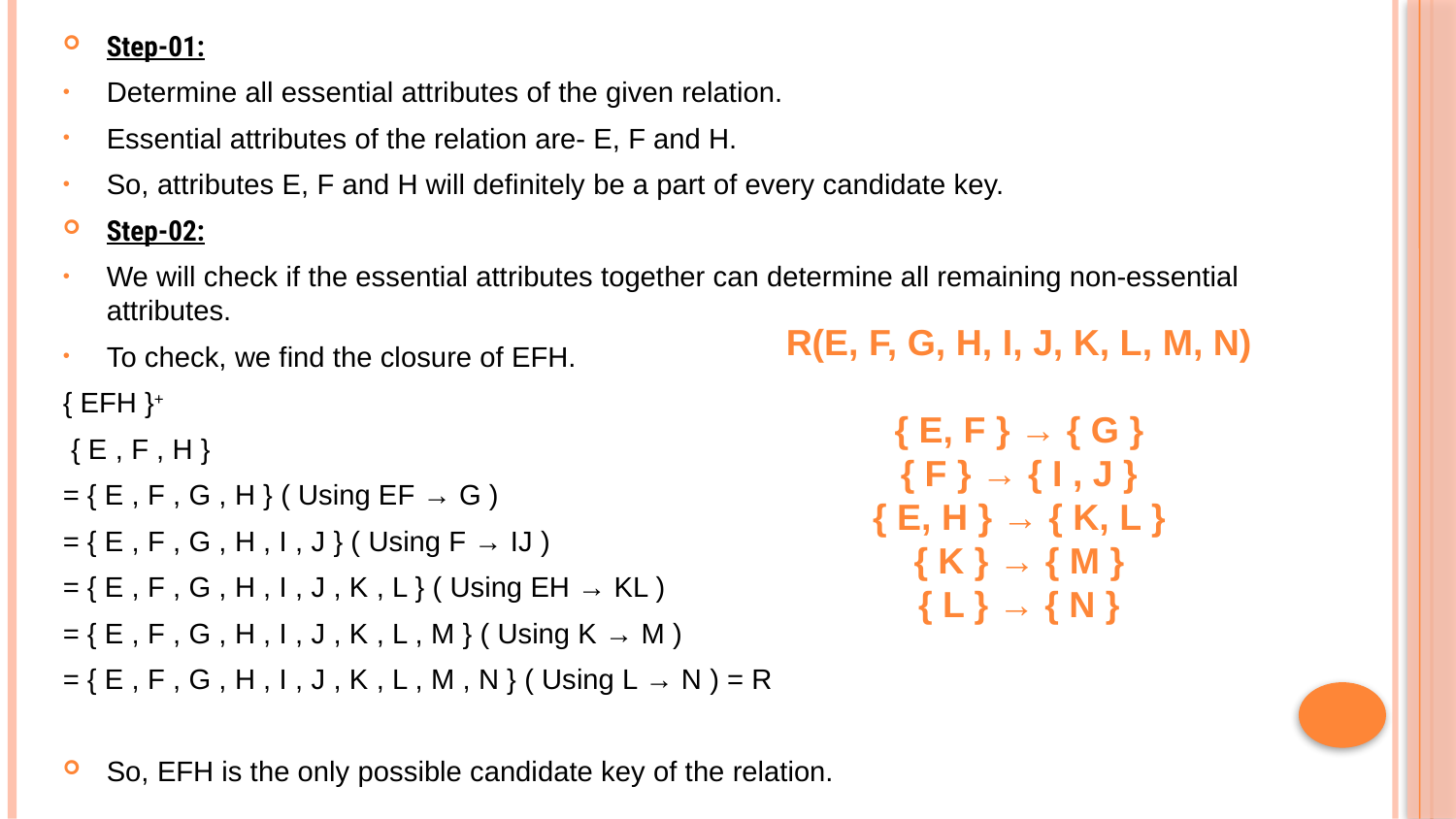

Step-01:
Determine all essential attributes of the given relation.
Essential attributes of the relation are- E, F and H.
So, attributes E, F and H will definitely be a part of every candidate key.
Step-02:
We will check if the essential attributes together can determine all remaining non-essential attributes.
To check, we find the closure of EFH.
{ EFH }+
 { E , F , H }
= { E , F , G , H } ( Using EF → G )
= { E , F , G , H , I , J } ( Using F → IJ )
= { E , F , G , H , I , J , K , L } ( Using EH → KL )
= { E , F , G , H , I , J , K , L , M } ( Using K → M )
= { E , F , G , H , I , J , K , L , M , N } ( Using L → N ) = R

So, EFH is the only possible candidate key of the relation.

R(E, F, G, H, I, J, K, L, M, N)

{ E, F } → { G }
{ F } → { I , J }
{ E, H } → { K, L }
{ K } → { M }
{ L } → { N }